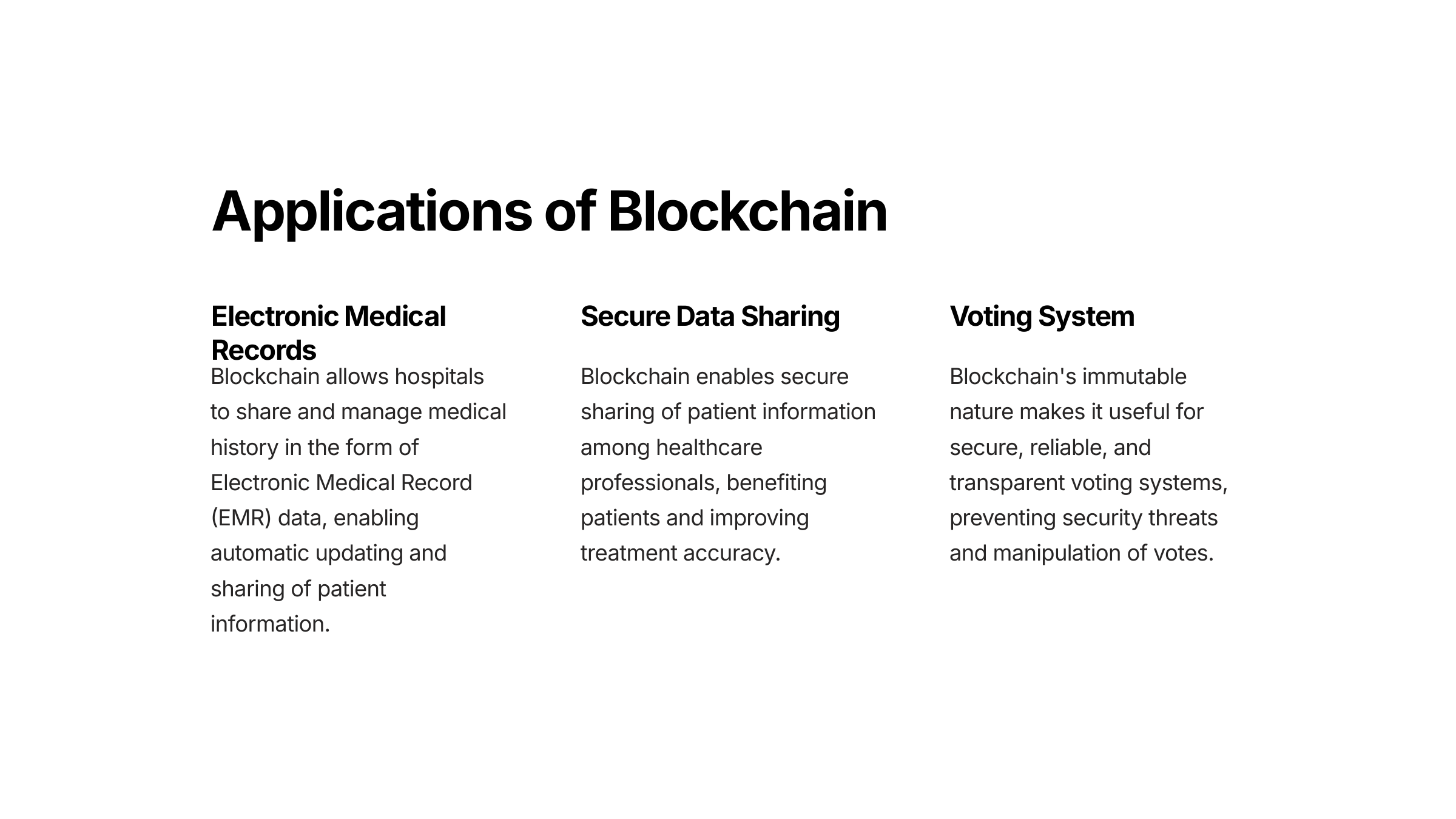

Applications of Blockchain
Electronic Medical Records
Secure Data Sharing
Voting System
Blockchain allows hospitals to share and manage medical history in the form of Electronic Medical Record (EMR) data, enabling automatic updating and sharing of patient information.
Blockchain enables secure sharing of patient information among healthcare professionals, benefiting patients and improving treatment accuracy.
Blockchain's immutable nature makes it useful for secure, reliable, and transparent voting systems, preventing security threats and manipulation of votes.